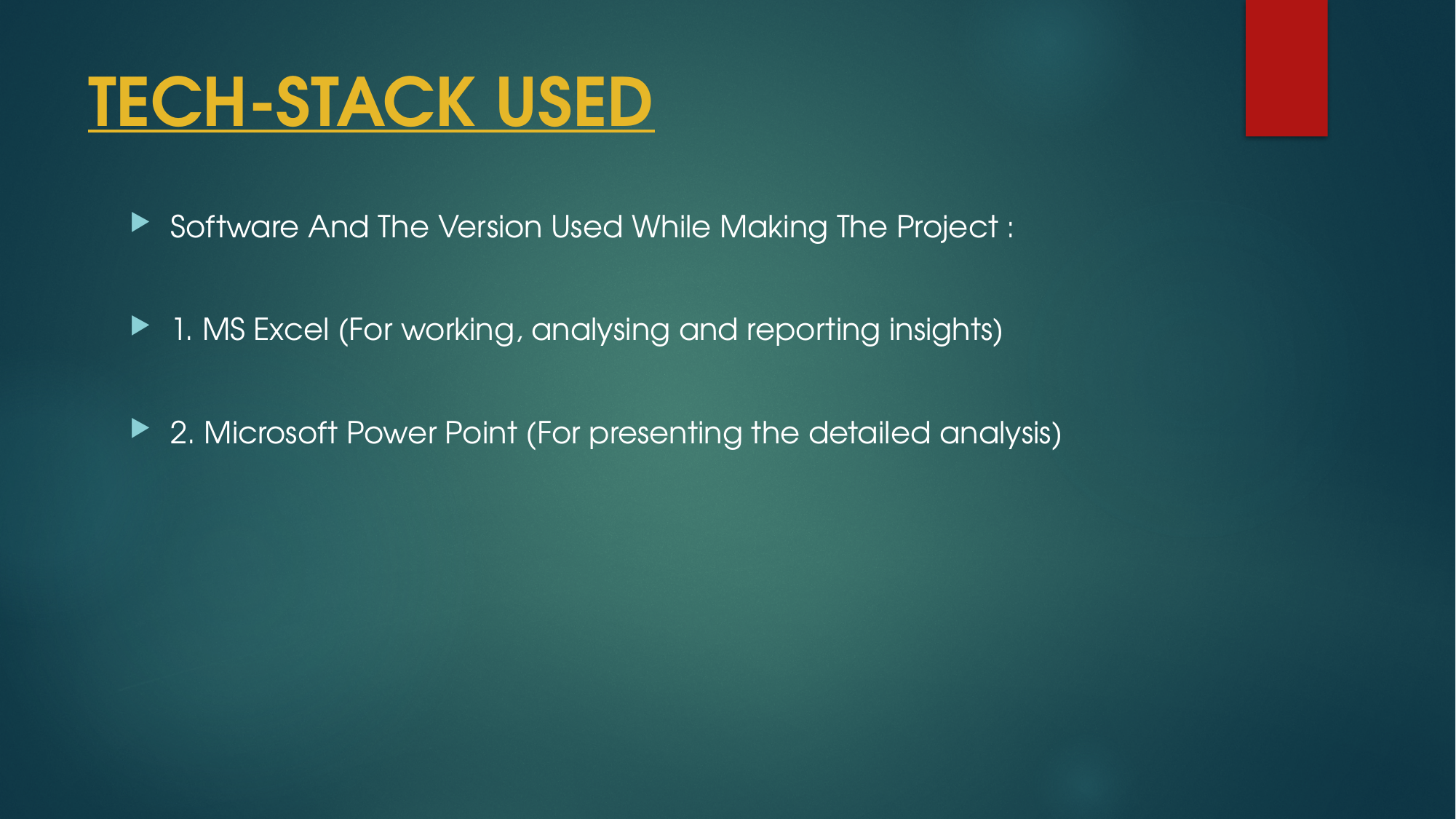

# TECH-STACK USED
Software And The Version Used While Making The Project :

1. MS Excel (For working, analysing and reporting insights)

2. Microsoft Power Point (For presenting the detailed analysis)